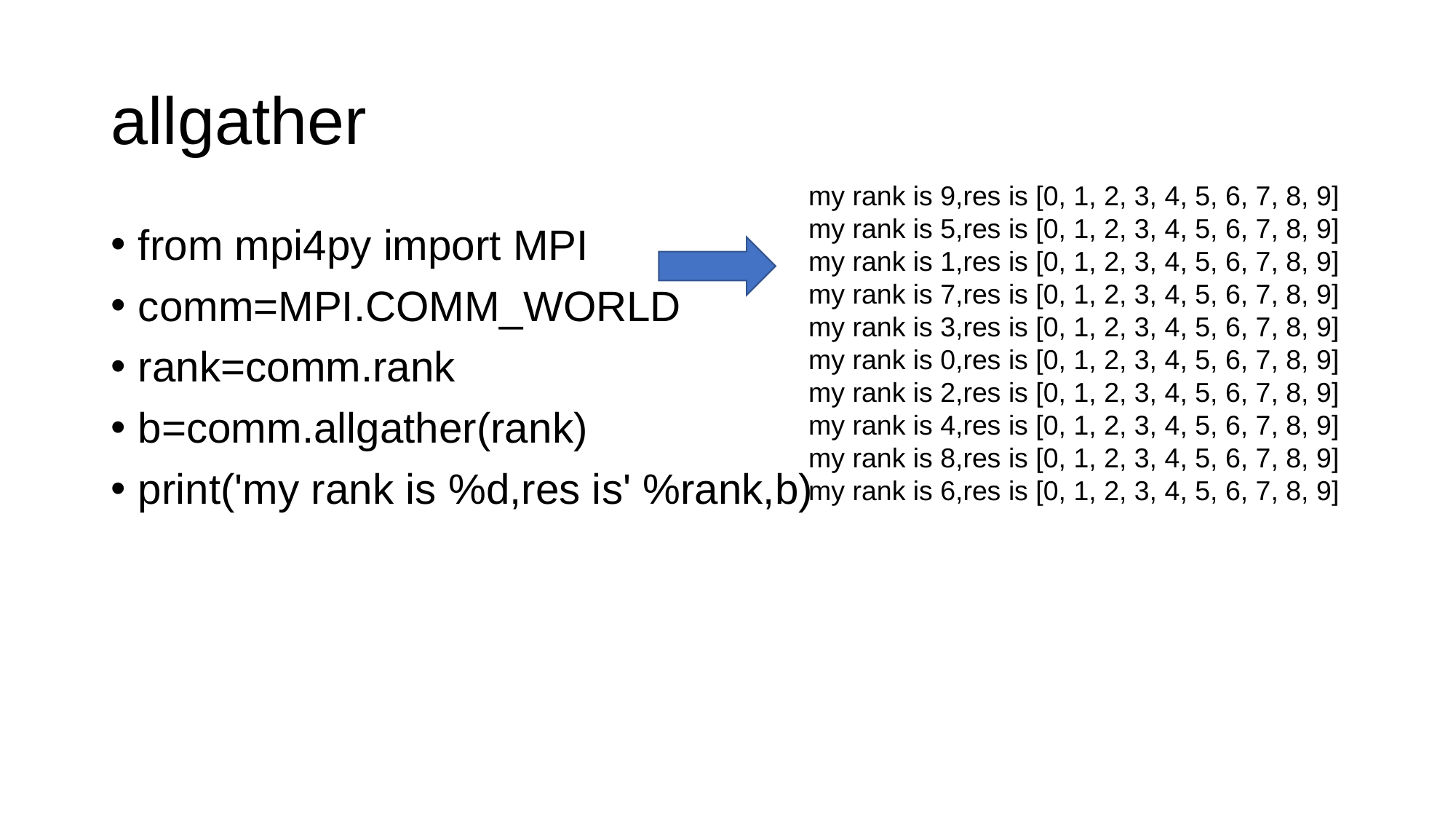

# allgather
my rank is 9,res is [0, 1, 2, 3, 4, 5, 6, 7, 8, 9]
my rank is 5,res is [0, 1, 2, 3, 4, 5, 6, 7, 8, 9]
my rank is 1,res is [0, 1, 2, 3, 4, 5, 6, 7, 8, 9]
my rank is 7,res is [0, 1, 2, 3, 4, 5, 6, 7, 8, 9]
my rank is 3,res is [0, 1, 2, 3, 4, 5, 6, 7, 8, 9]
my rank is 0,res is [0, 1, 2, 3, 4, 5, 6, 7, 8, 9]
my rank is 2,res is [0, 1, 2, 3, 4, 5, 6, 7, 8, 9]
my rank is 4,res is [0, 1, 2, 3, 4, 5, 6, 7, 8, 9]
my rank is 8,res is [0, 1, 2, 3, 4, 5, 6, 7, 8, 9]
my rank is 6,res is [0, 1, 2, 3, 4, 5, 6, 7, 8, 9]
from mpi4py import MPI
comm=MPI.COMM_WORLD
rank=comm.rank
b=comm.allgather(rank)
print('my rank is %d,res is' %rank,b)